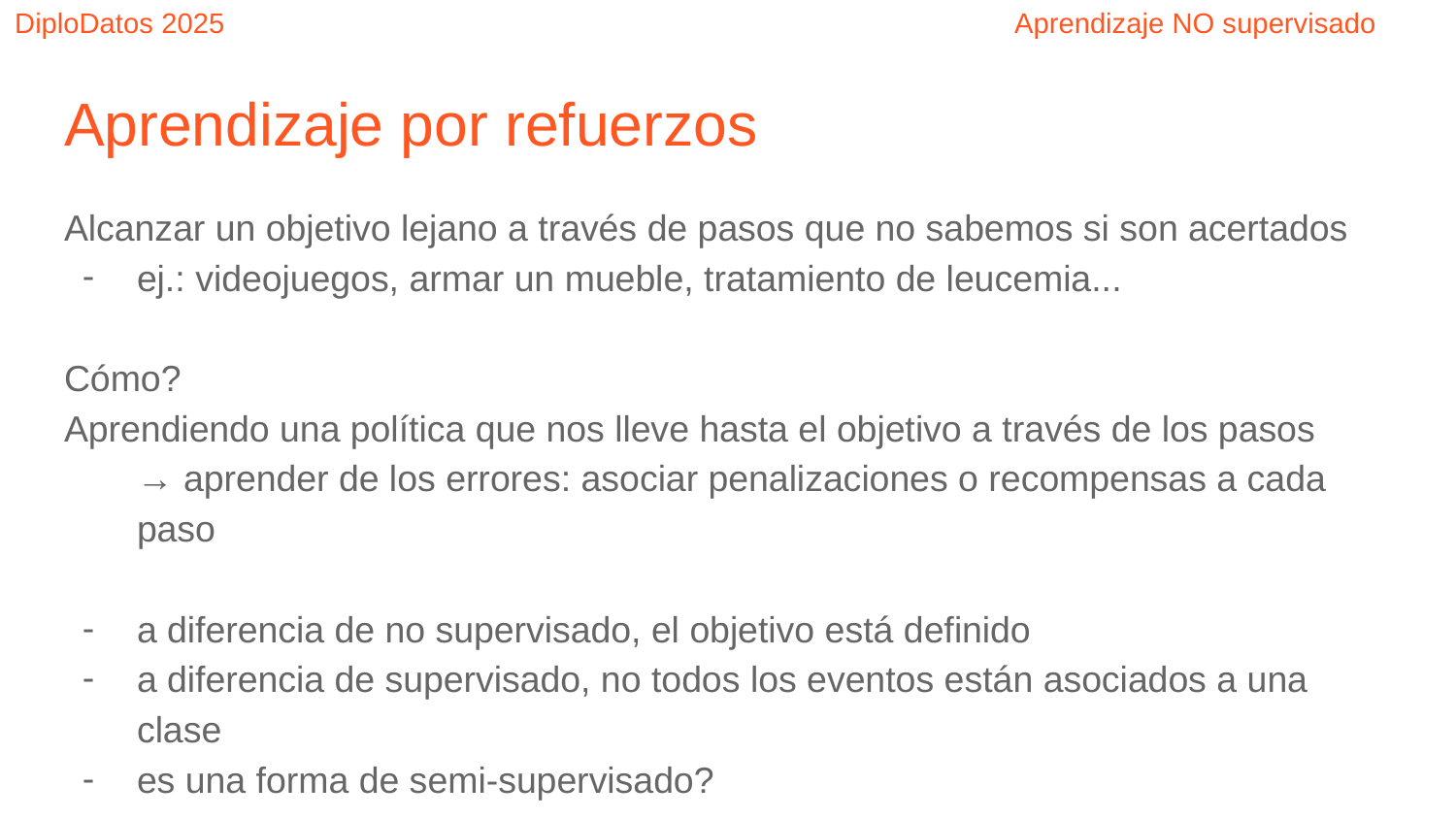

Aprendizaje por refuerzos
Alcanzar un objetivo lejano a través de pasos que no sabemos si son acertados
ej.: videojuegos, armar un mueble, tratamiento de leucemia...

Cómo?
Aprendiendo una política que nos lleve hasta el objetivo a través de los pasos
→ aprender de los errores: asociar penalizaciones o recompensas a cada paso

a diferencia de no supervisado, el objetivo está definido
a diferencia de supervisado, no todos los eventos están asociados a una clase
es una forma de semi-supervisado?